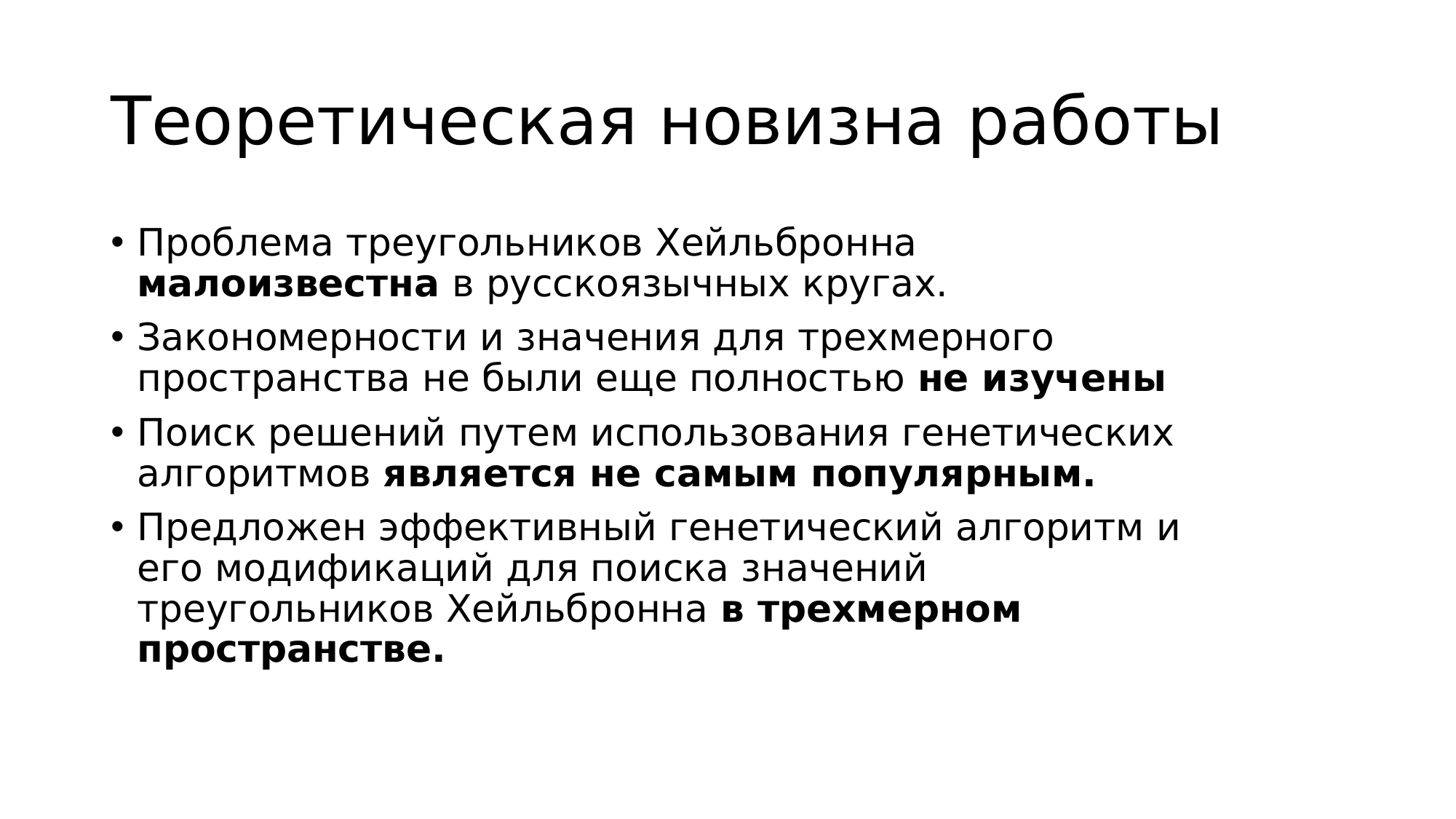

# Теоретическая новизна работы
Проблема треугольников Хейльбронна малоизвестна в русскоязычных кругах.
Закономерности и значения для трехмерного пространства не были еще полностью не изучены
Поиск решений путем использования генетических алгоритмов является не самым популярным.
Предложен эффективный генетический алгоритм и его модификаций для поиска значений треугольников Хейльбронна в трехмерном пространстве.